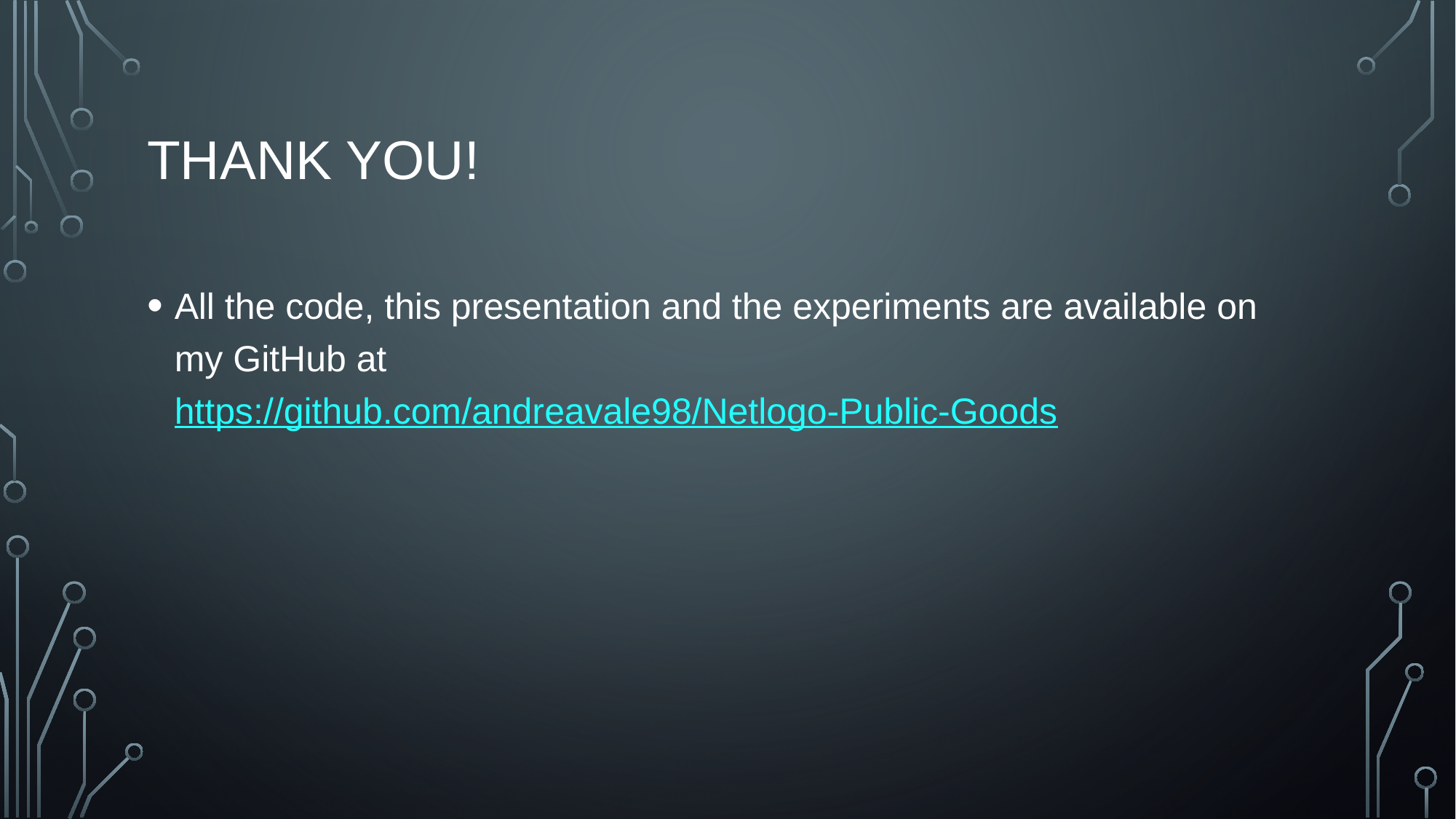

# Thank You!
All the code, this presentation and the experiments are available on my GitHub at
https://github.com/andreavale98/Netlogo-Public-Goods